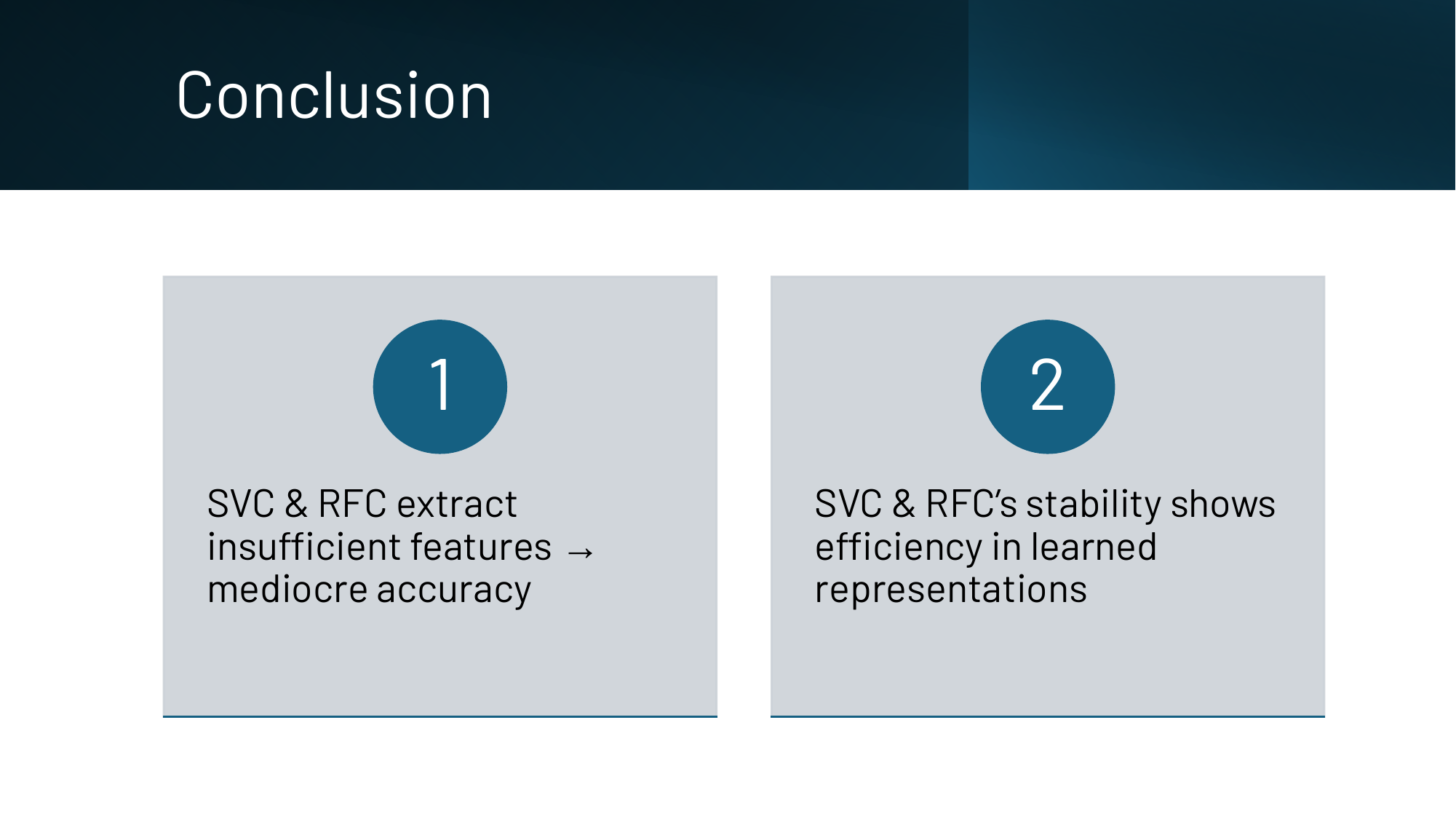

# Conclusion
SVC & RFC extract insufficient features → mediocre accuracy
1
SVC & RFC’s stability shows efficiency in learned representations
2